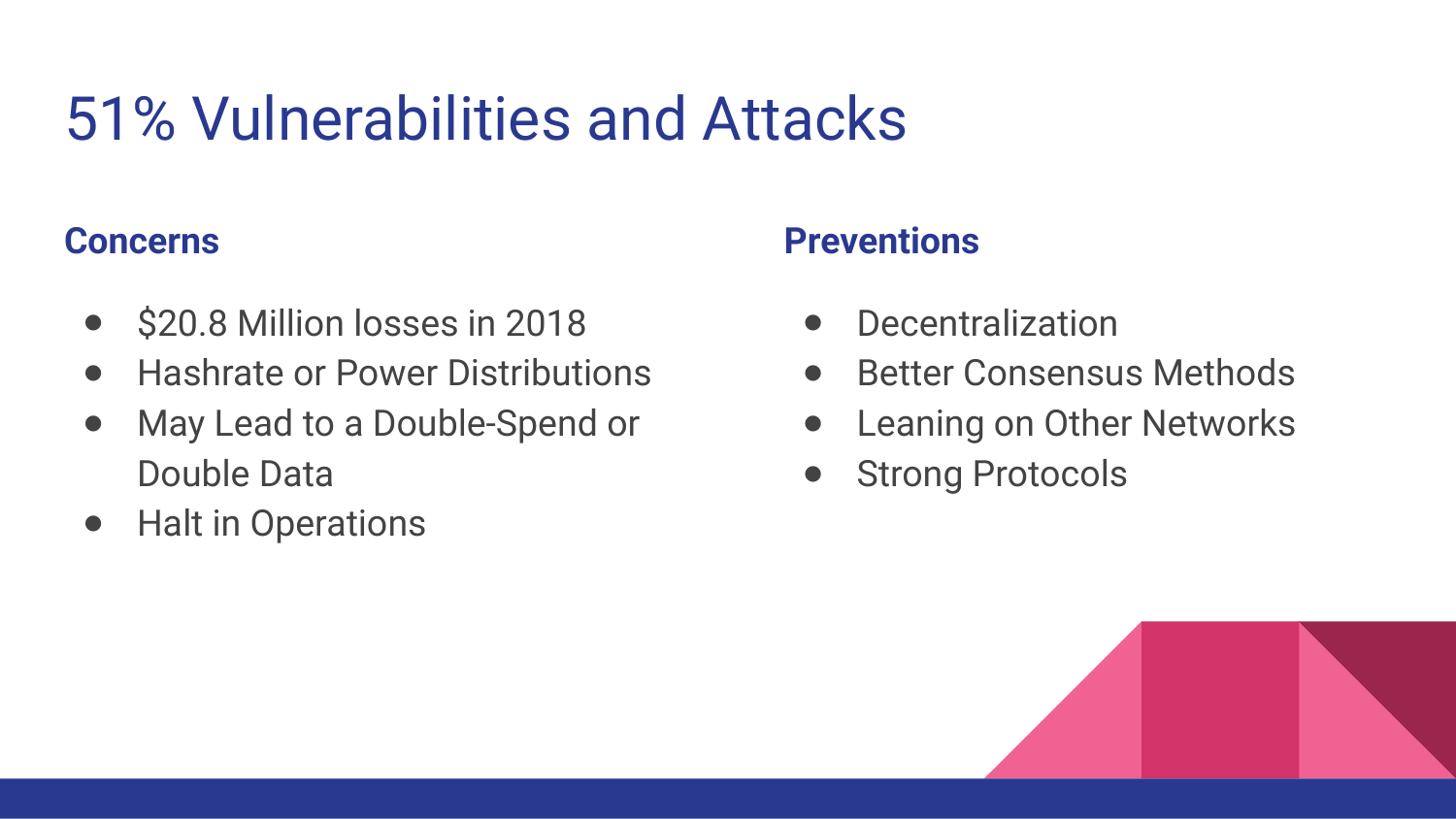

# 51% Vulnerabilities and Attacks
Concerns
$20.8 Million losses in 2018
Hashrate or Power Distributions
May Lead to a Double-Spend or Double Data
Halt in Operations

Preventions
Decentralization
Better Consensus Methods
Leaning on Other Networks
Strong Protocols